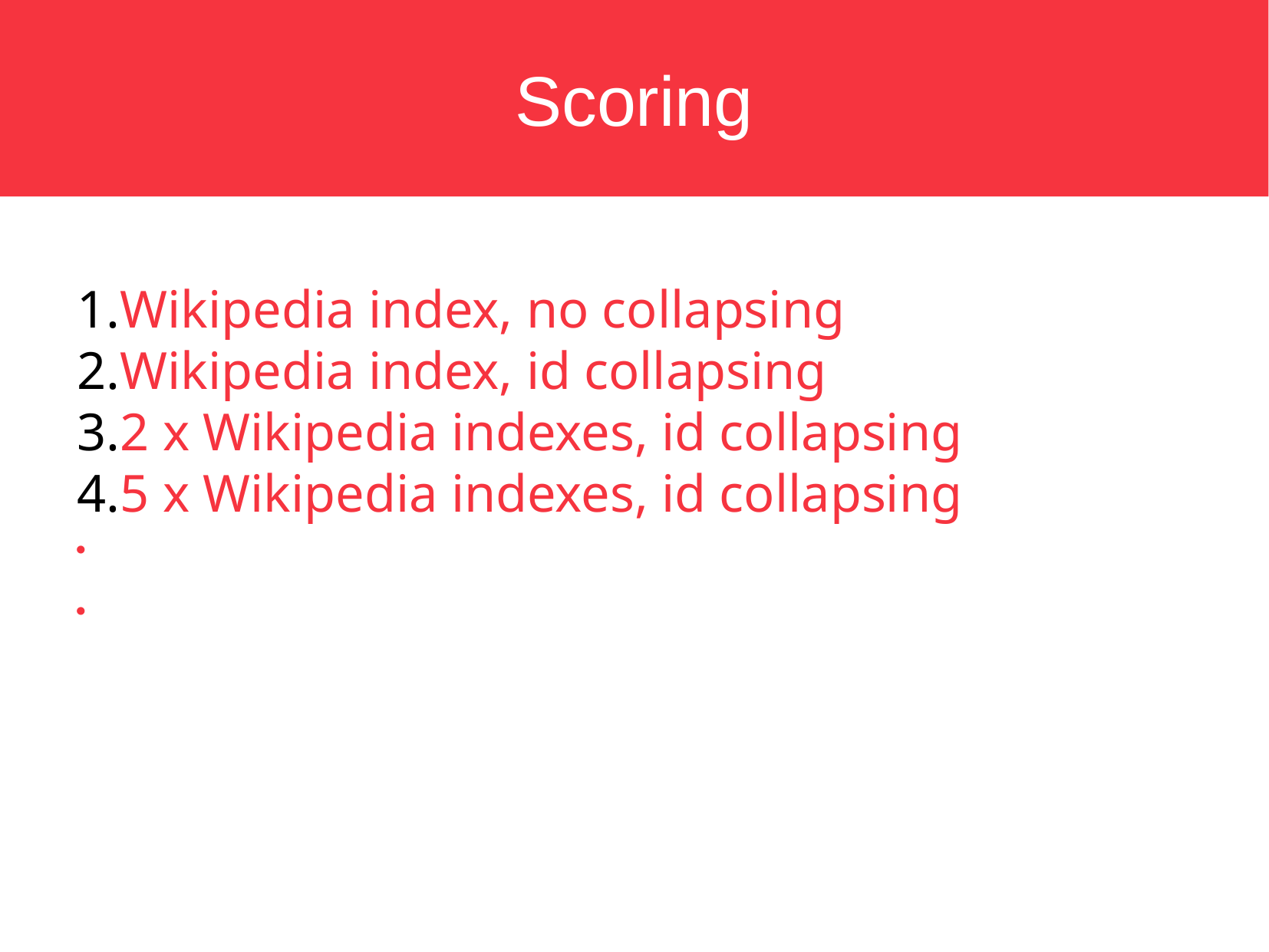

Scoring
Wikipedia index, no collapsing
Wikipedia index, id collapsing
2 x Wikipedia indexes, id collapsing
5 x Wikipedia indexes, id collapsing